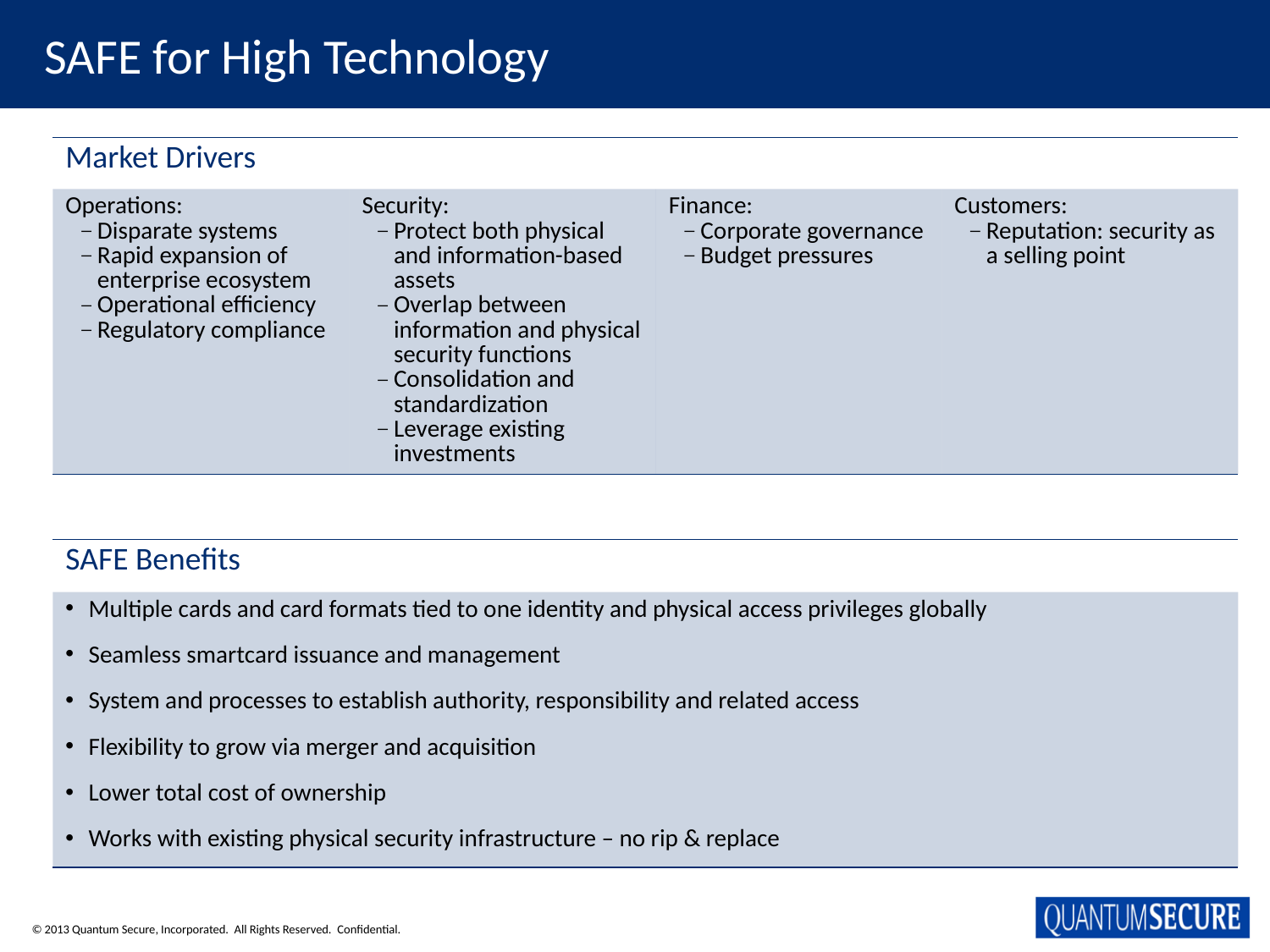

# SAFE for High Technology
| Market Drivers |  |  |  |
| --- | --- | --- | --- |
| Operations: Disparate systems Rapid expansion of enterprise ecosystem Operational efficiency Regulatory compliance | Security: Protect both physical and information-based assets Overlap between information and physical security functions Consolidation and standardization Leverage existing investments | Finance: Corporate governance Budget pressures | Customers: Reputation: security as a selling point |
| SAFE Benefits |
| --- |
| Multiple cards and card formats tied to one identity and physical access privileges globally Seamless smartcard issuance and management System and processes to establish authority, responsibility and related access Flexibility to grow via merger and acquisition Lower total cost of ownership Works with existing physical security infrastructure – no rip & replace |